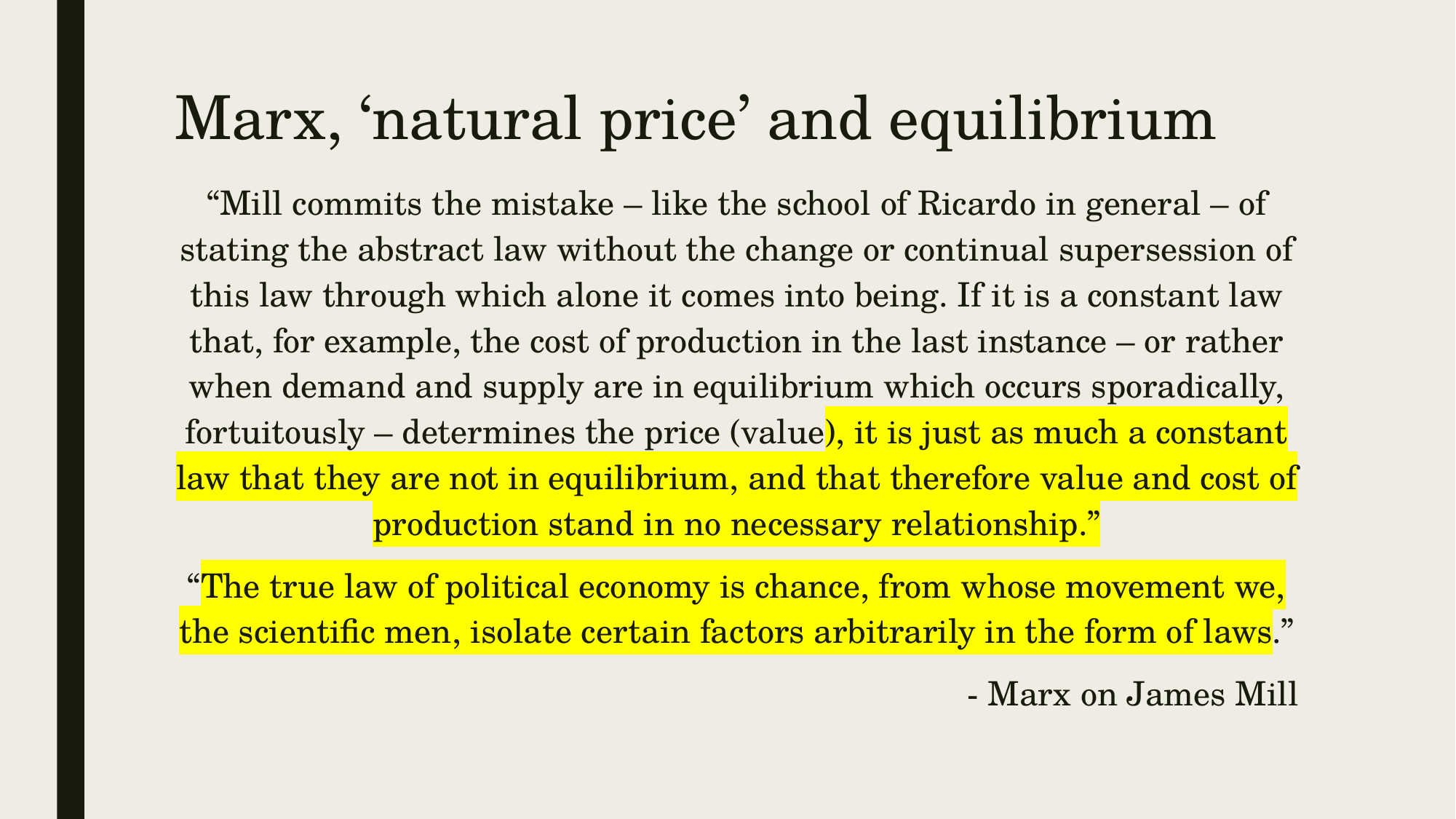

# Marx, ‘natural price’ and equilibrium
“Mill commits the mistake – like the school of Ricardo in general – of stating the abstract law without the change or continual supersession of this law through which alone it comes into being. If it is a constant law that, for example, the cost of production in the last instance – or rather when demand and supply are in equilibrium which occurs sporadically, fortuitously – determines the price (value), it is just as much a constant law that they are not in equilibrium, and that therefore value and cost of production stand in no necessary relationship.”
“The true law of political economy is chance, from whose movement we, the scientific men, isolate certain factors arbitrarily in the form of laws.”
- Marx on James Mill